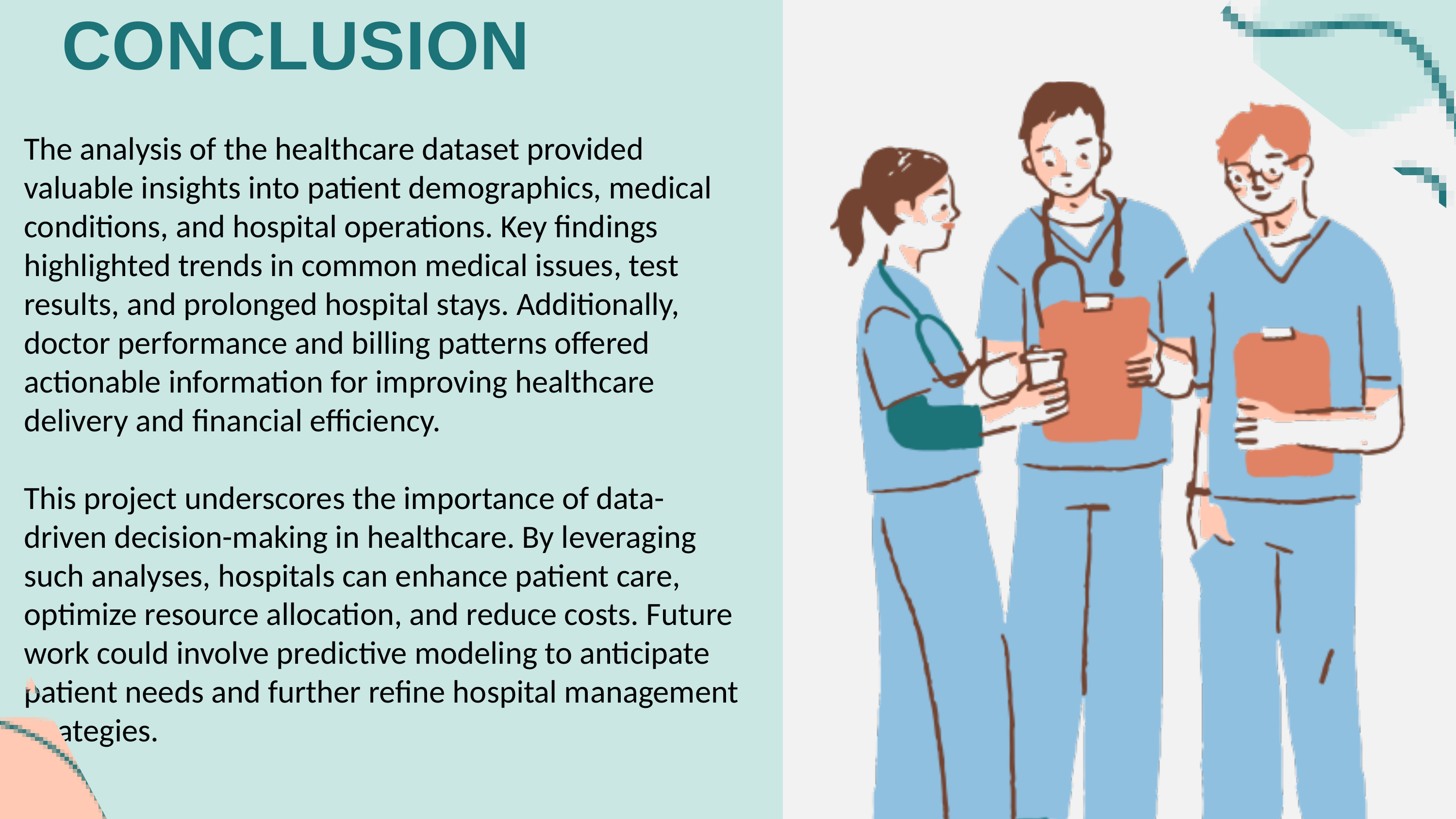

CONCLUSION

The analysis of the healthcare dataset provided valuable insights into patient demographics, medical conditions, and hospital operations. Key findings highlighted trends in common medical issues, test results, and prolonged hospital stays. Additionally, doctor performance and billing patterns offered actionable information for improving healthcare delivery and financial efficiency.

This project underscores the importance of data-driven decision-making in healthcare. By leveraging such analyses, hospitals can enhance patient care, optimize resource allocation, and reduce costs. Future work could involve predictive modeling to anticipate patient needs and further refine hospital management strategies.